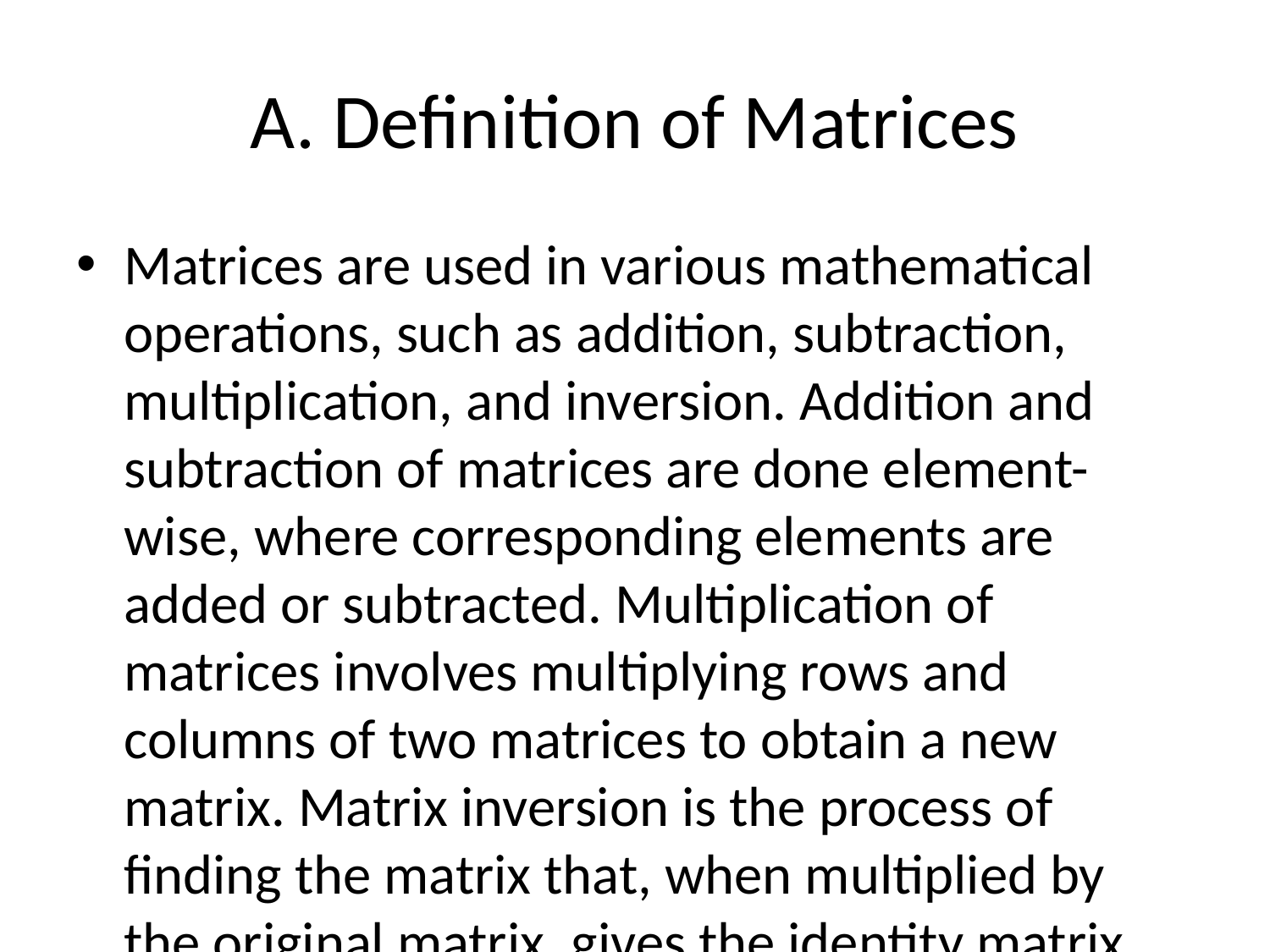

# A. Definition of Matrices
Matrices are used in various mathematical operations, such as addition, subtraction, multiplication, and inversion. Addition and subtraction of matrices are done element-wise, where corresponding elements are added or subtracted. Multiplication of matrices involves multiplying rows and columns of two matrices to obtain a new matrix. Matrix inversion is the process of finding the matrix that, when multiplied by the original matrix, gives the identity matrix.